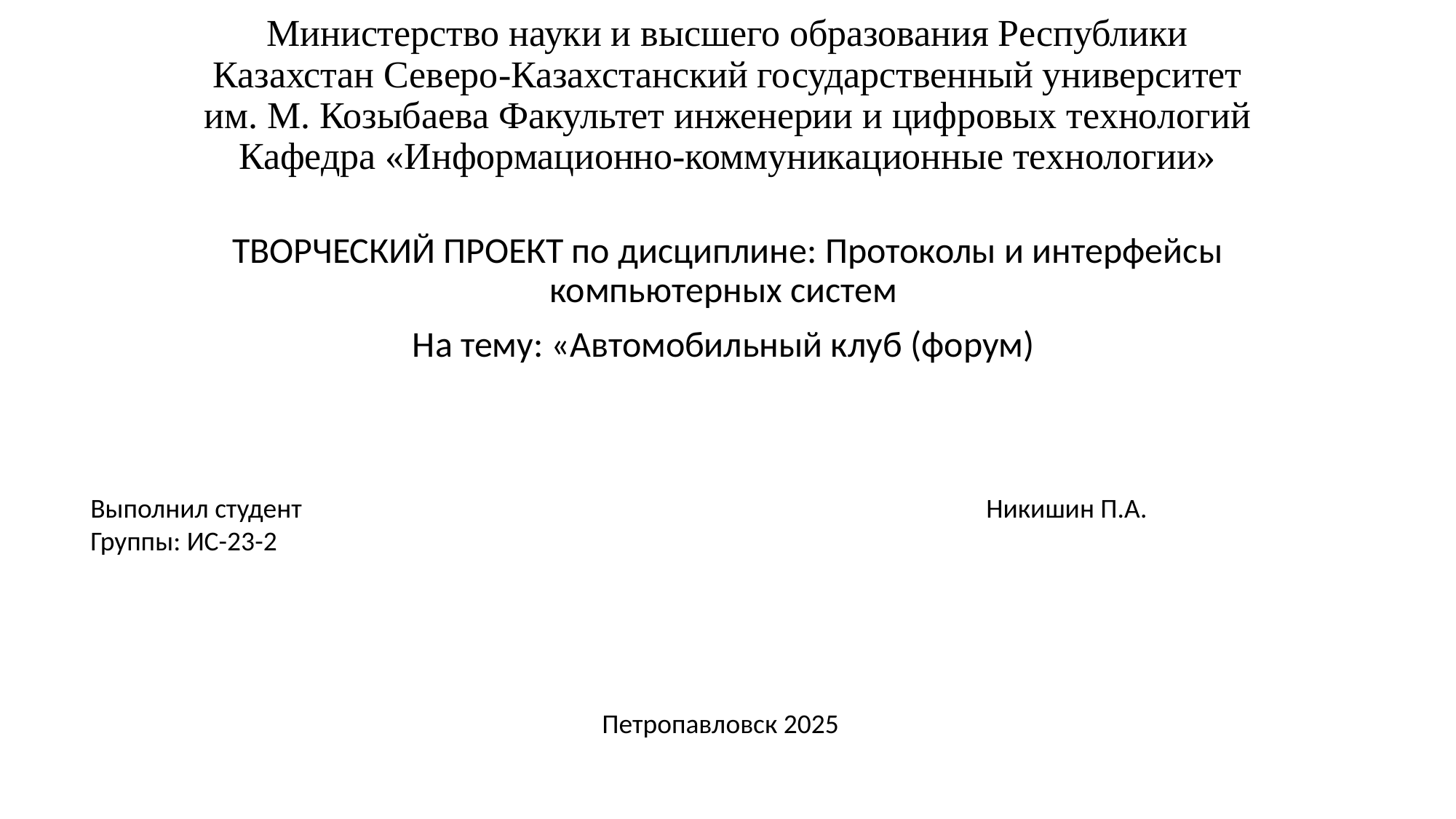

# Министерство науки и высшего образования Республики Казахстан Северо-Казахстанский государственный университет им. М. Козыбаева Факультет инженерии и цифровых технологий Кафедра «Информационно-коммуникационные технологии»
ТВОРЧЕСКИЙ ПРОЕКТ по дисциплине: Протоколы и интерфейсы компьютерных систем
На тему: «Автомобильный клуб (форум)
Никишин П.А.
Выполнил студент
Группы: ИС-23-2
Петропавловск 2025